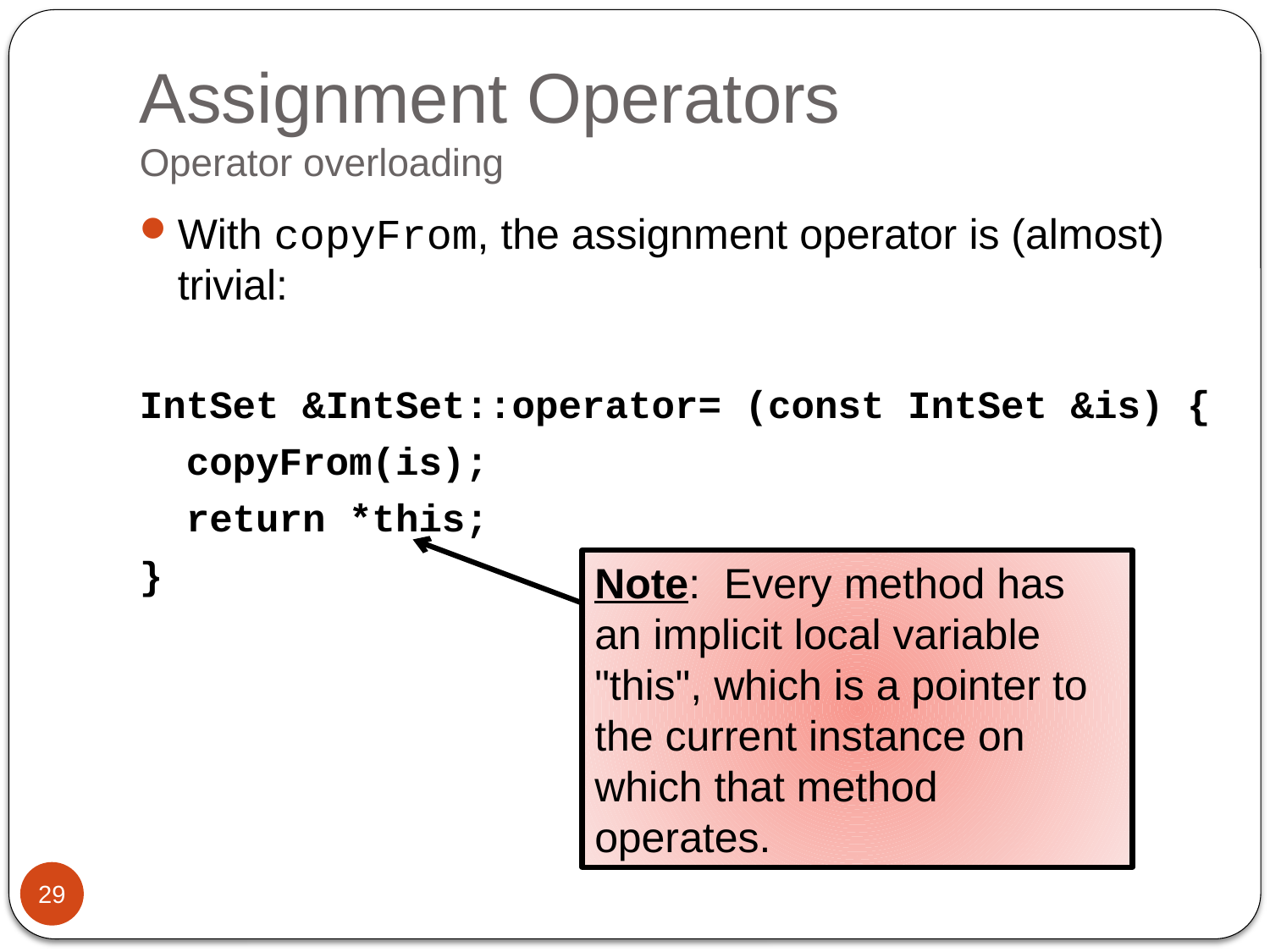

# Assignment Operators Operator overloading
With copyFrom, the assignment operator is (almost) trivial:

IntSet &IntSet::operator= (const IntSet &is) {
  copyFrom(is);
  return *this;
}
Note:  Every method has an implicit local variable "this", which is a pointer to the current instance on which that method operates.
29